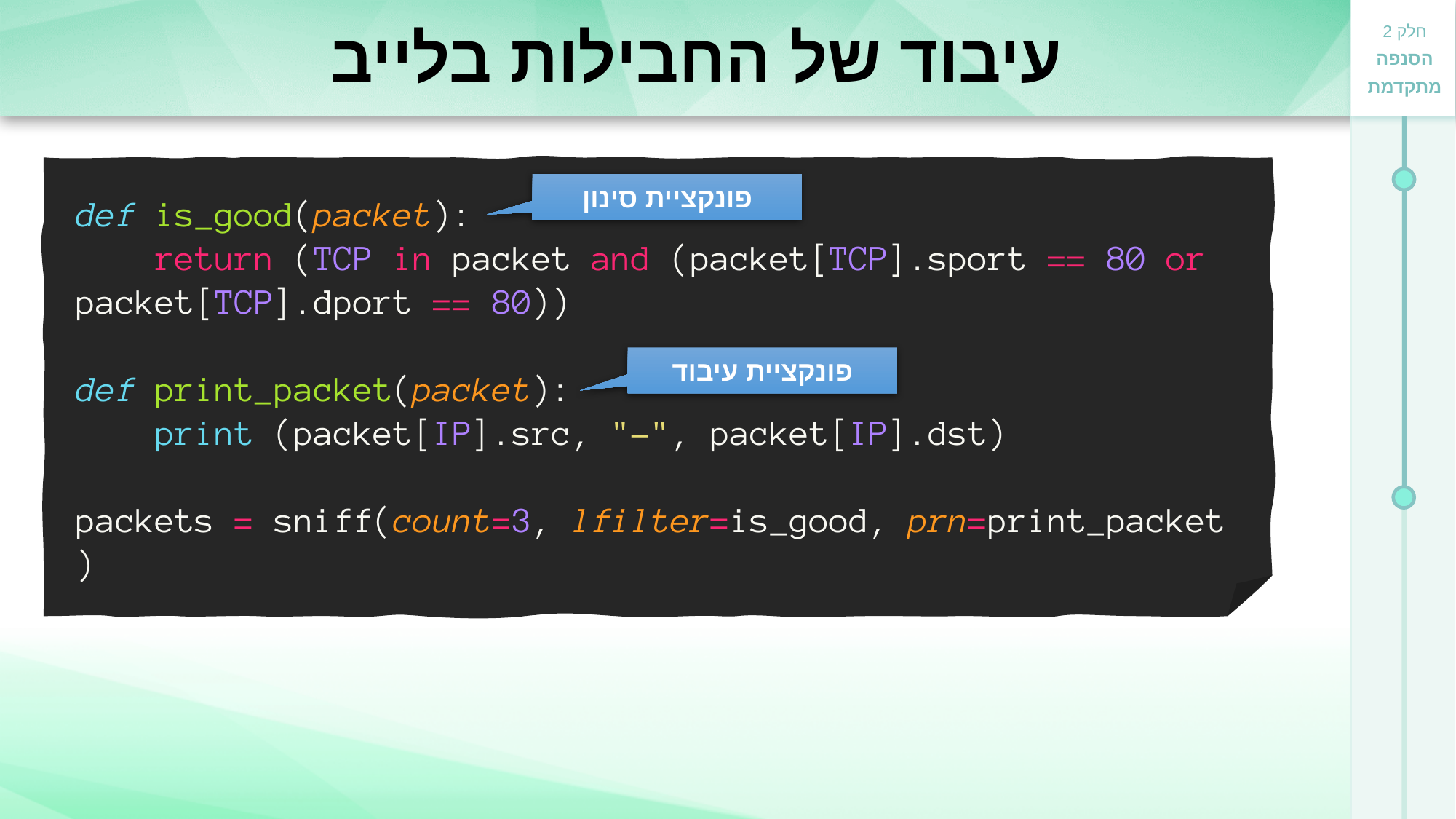

# עיבוד של החבילות בלייב

def is_good(packet):
    return (TCP in packet and (packet[TCP].sport == 80 or packet[TCP].dport == 80))
def print_packet(packet):
    print (packet[IP].src, "-", packet[IP].dst)
packets = sniff(count=3, lfilter=is_good, prn=print_packet)
פונקציית סינון
פונקציית עיבוד